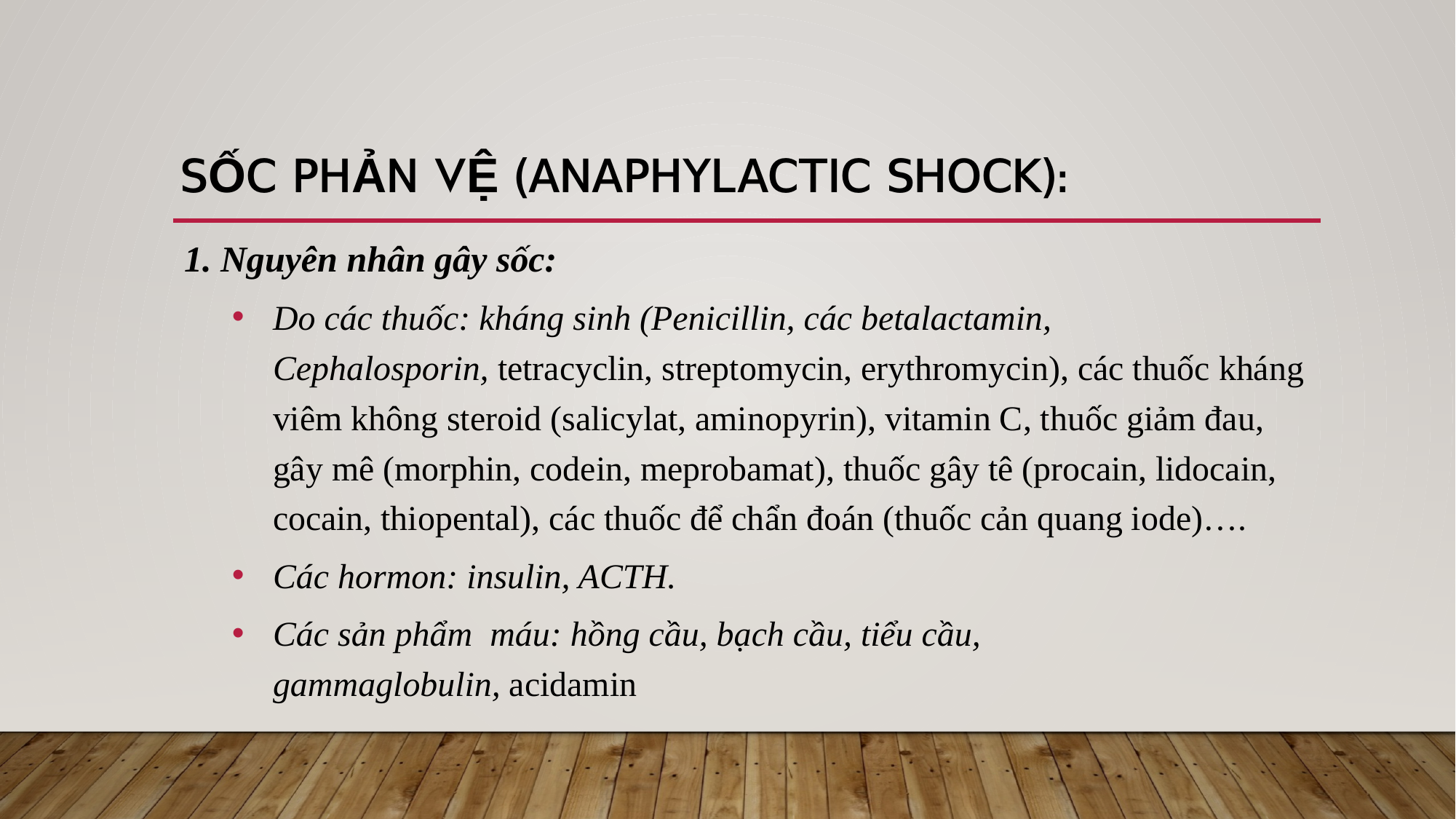

# Sốc phản vệ (Anaphylactic shock):
1. Nguyên nhân gây sốc:
Do các thuốc: kháng sinh (Penicillin, các betalactamin, Cephalosporin, tetracyclin, streptomycin, erythromycin), các thuốc kháng viêm không steroid (salicylat, aminopyrin), vitamin C, thuốc giảm đau, gây mê (morphin, codein, meprobamat), thuốc gây tê (procain, lidocain, cocain, thiopental), các thuốc để chẩn đoán (thuốc cản quang iode)….
Các hormon: insulin, ACTH.
Các sản phẩm  máu: hồng cầu, bạch cầu, tiểu cầu, gammaglobulin, acidamin